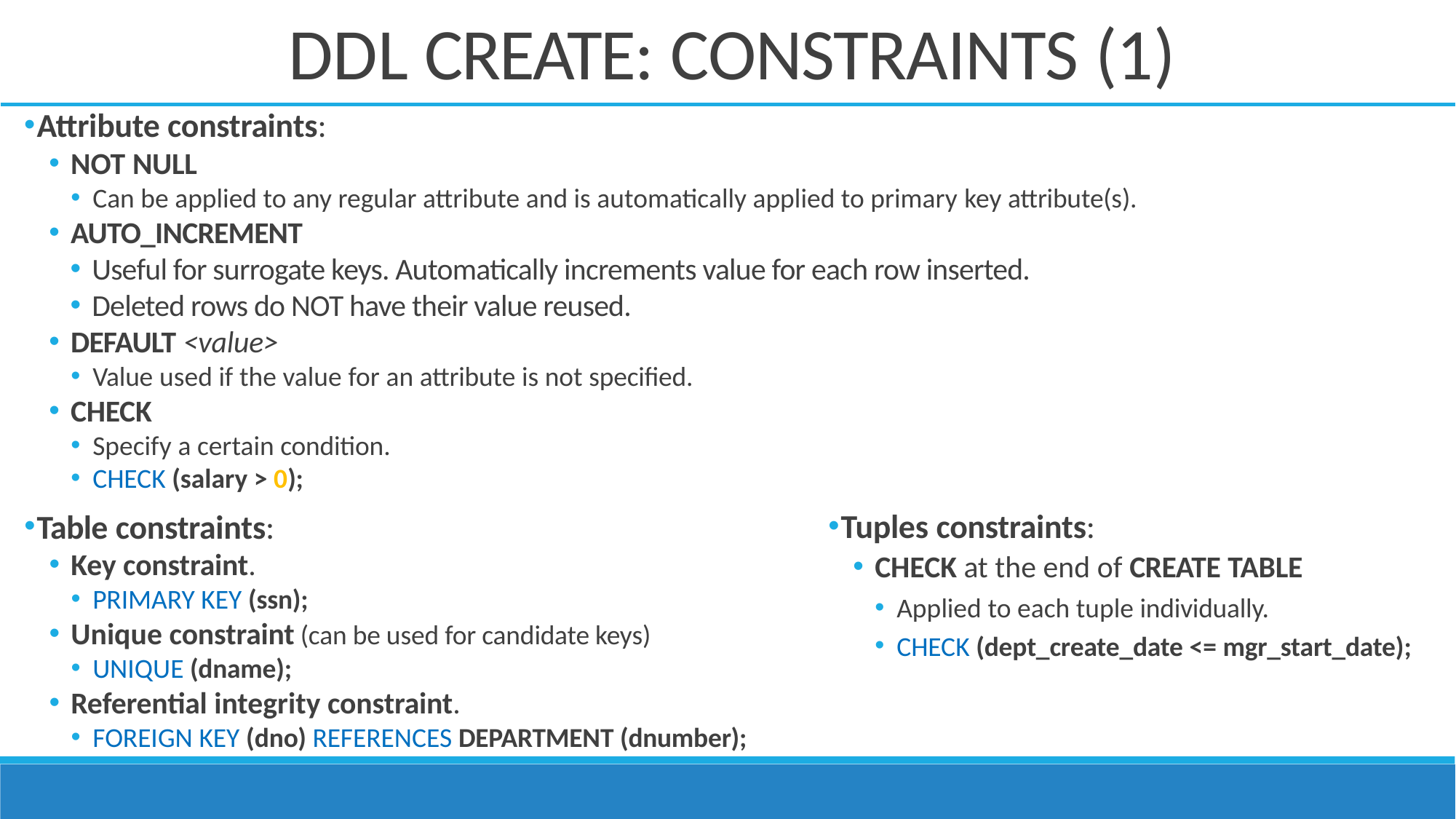

# DDL CREATE: CONSTRAINTS (1)
Attribute constraints:
NOT NULL
Can be applied to any regular attribute and is automatically applied to primary key attribute(s).
AUTO_INCREMENT
Useful for surrogate keys. Automatically increments value for each row inserted.
Deleted rows do NOT have their value reused.
DEFAULT <value>
Value used if the value for an attribute is not specified.
CHECK
Specify a certain condition.
CHECK (salary > 0);

Table constraints:
Key constraint.
PRIMARY KEY (ssn);
Unique constraint (can be used for candidate keys)
UNIQUE (dname);
Referential integrity constraint.
FOREIGN KEY (dno) REFERENCES DEPARTMENT (dnumber);
Tuples constraints:
CHECK at the end of CREATE TABLE
Applied to each tuple individually.
CHECK (dept_create_date <= mgr_start_date);